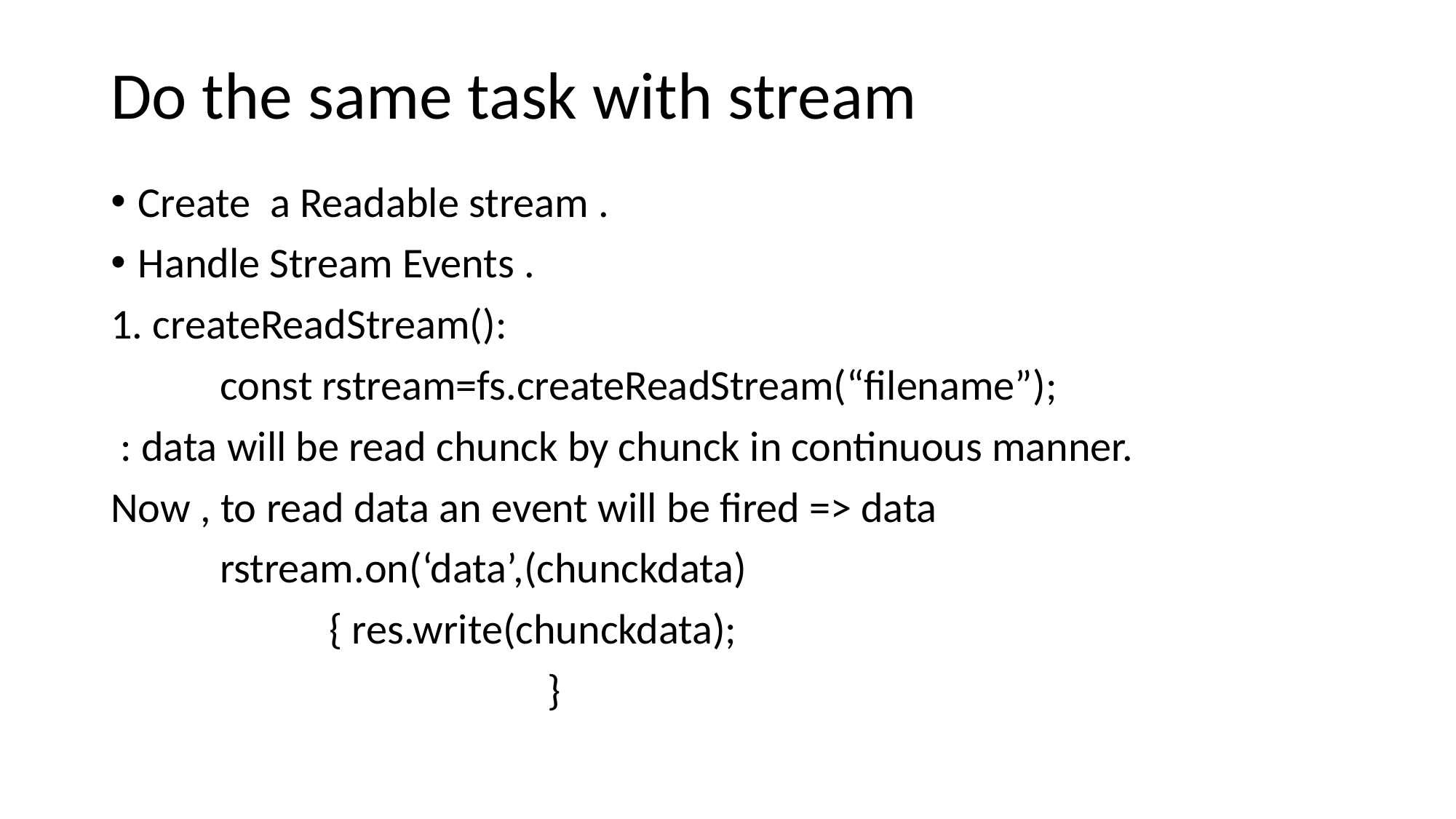

# Do the same task with stream
Create  a Readable stream .
Handle Stream Events .
1. createReadStream():
	const rstream=fs.createReadStream(“filename”);
 : data will be read chunck by chunck in continuous manner.
Now , to read data an event will be fired => data
	rstream.on(‘data’,(chunckdata)
		{ res.write(chunckdata);
				}